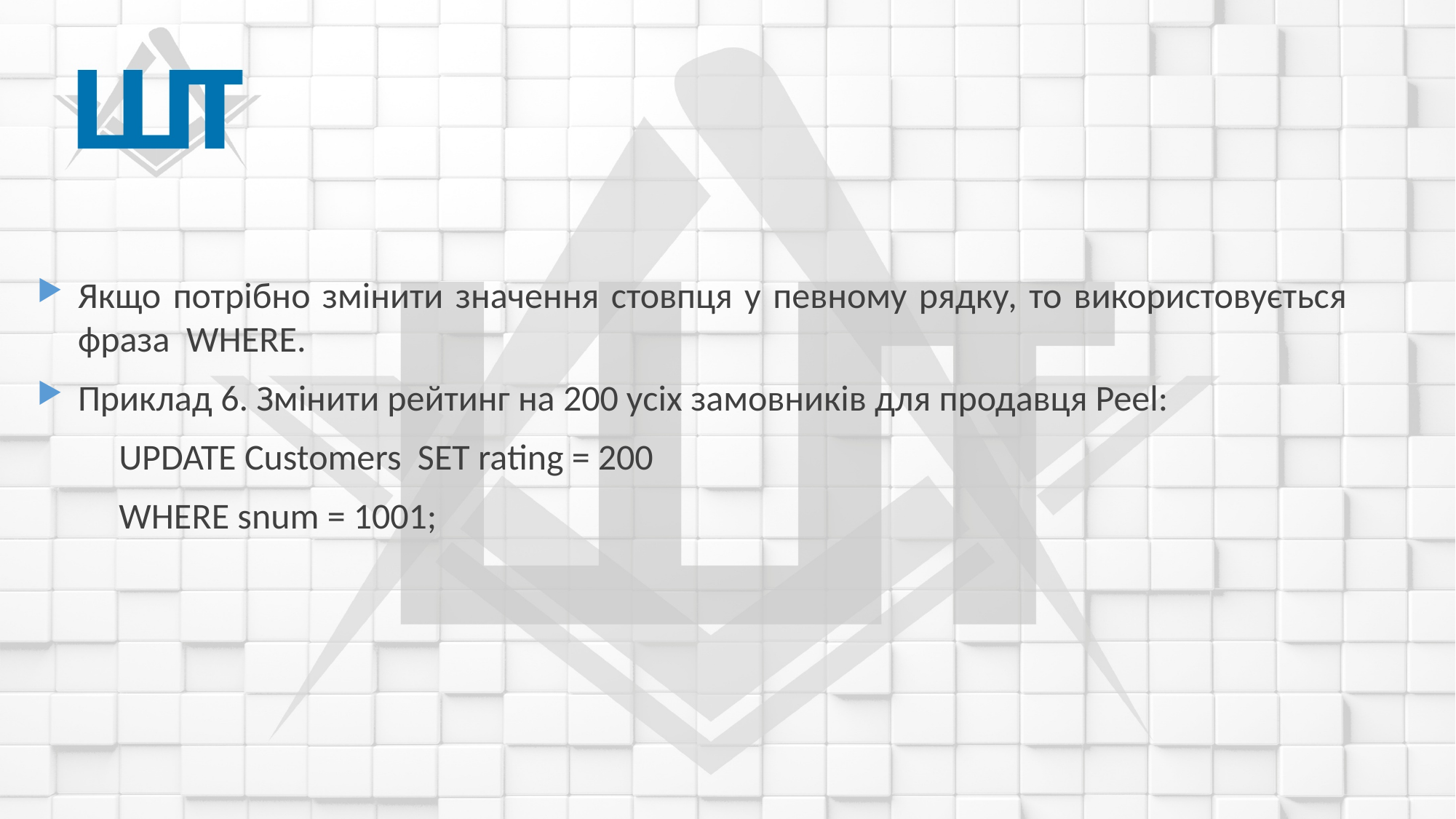

Якщо потрібно змінити значення стовпця у певному рядку, то використовується фраза  WHERE.
Приклад 6. Змінити рейтинг на 200 усіх замовників для продавця Peel:
UPDATE Customers  SET rating = 200
WHERE snum = 1001;